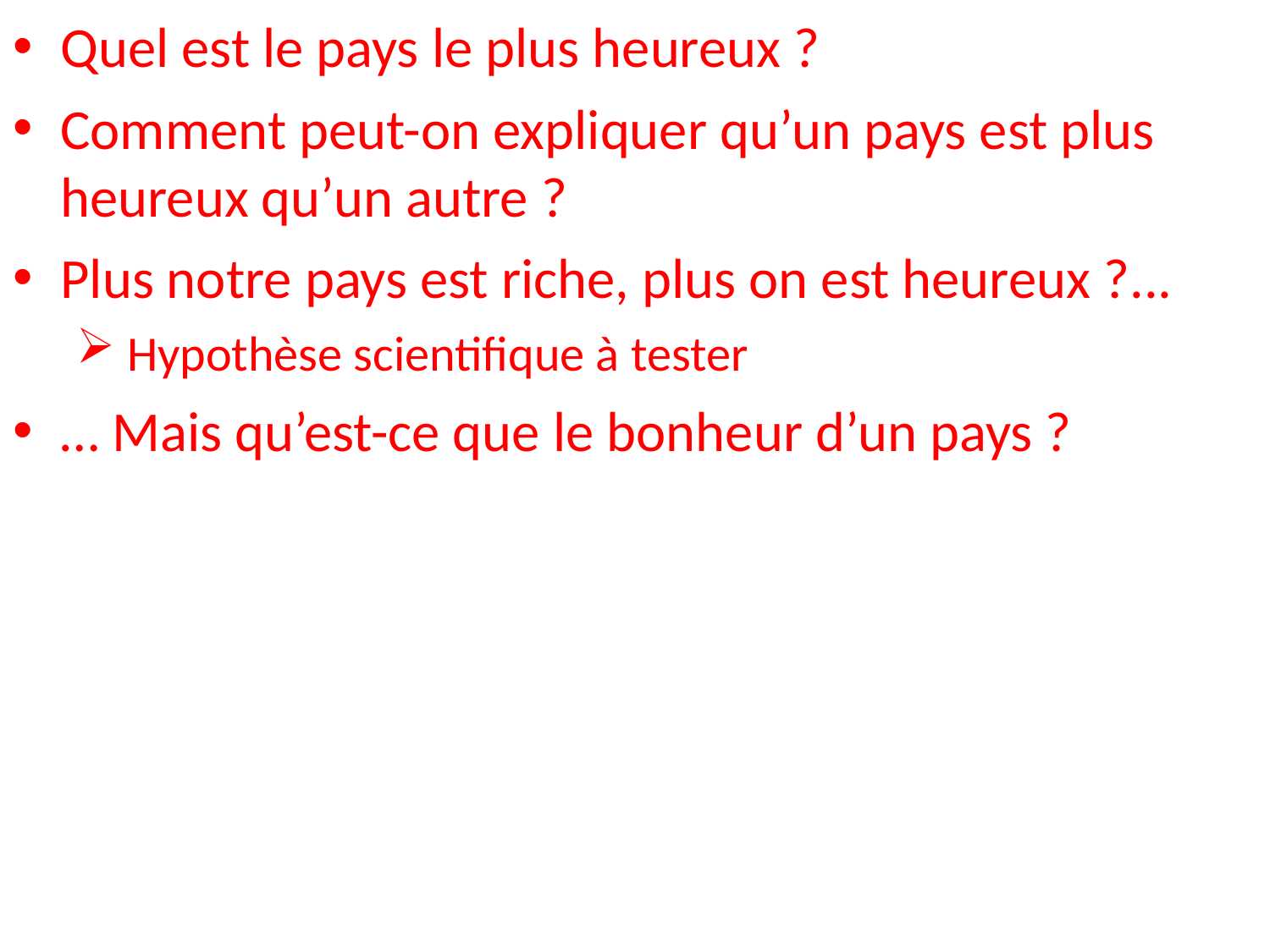

Quel est le pays le plus heureux ?
Comment peut-on expliquer qu’un pays est plus heureux qu’un autre ?
Plus notre pays est riche, plus on est heureux ?...
 Hypothèse scientifique à tester
… Mais qu’est-ce que le bonheur d’un pays ?